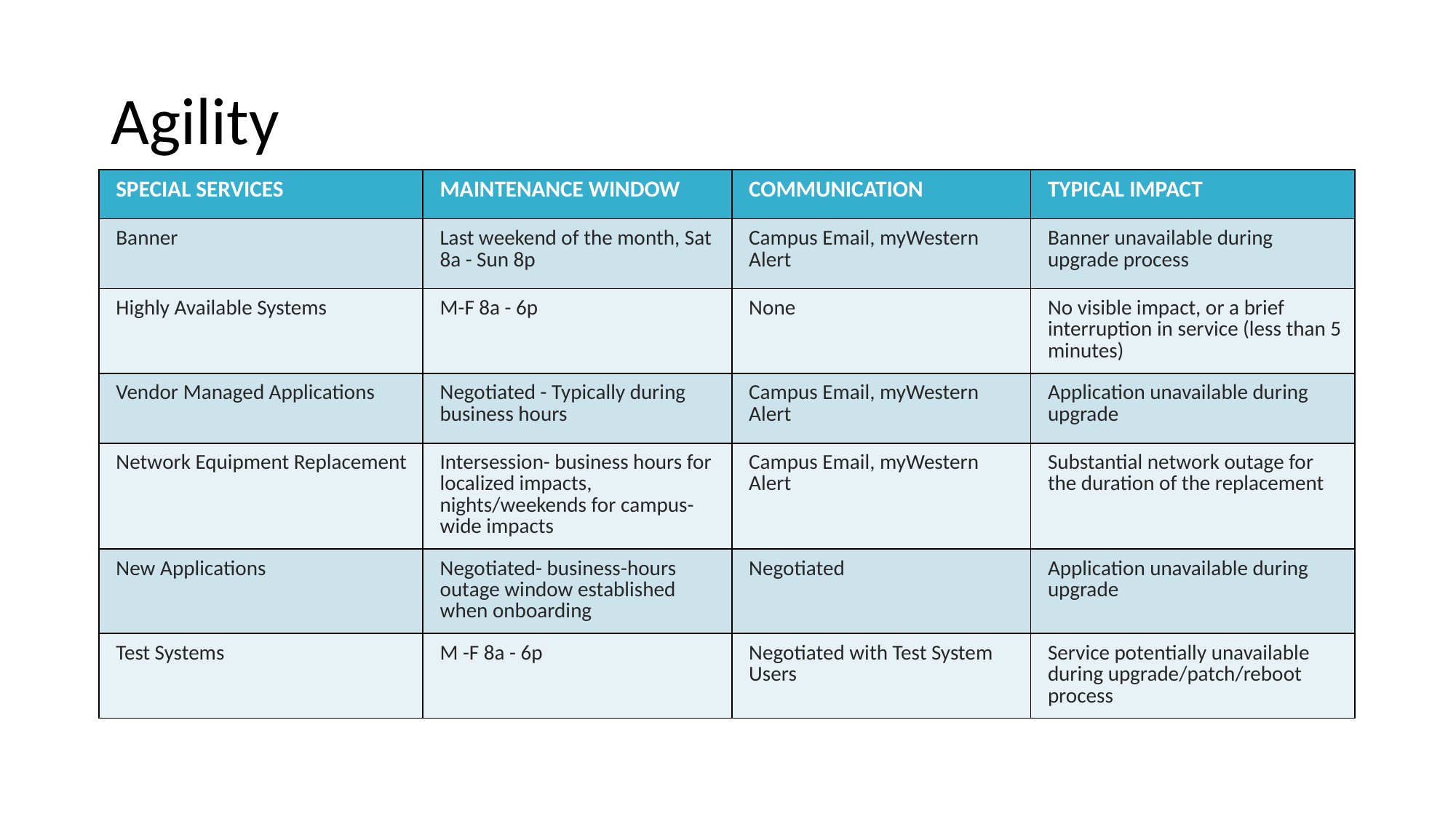

# Agility
| SPECIAL SERVICES | MAINTENANCE WINDOW | COMMUNICATION | TYPICAL IMPACT |
| --- | --- | --- | --- |
| Banner | Last weekend of the month, Sat 8a - Sun 8p | Campus Email, myWestern Alert | Banner unavailable during upgrade process |
| Highly Available Systems | M-F 8a - 6p | None | No visible impact, or a brief interruption in service (less than 5 minutes) |
| Vendor Managed Applications | Negotiated - Typically during business hours | Campus Email, myWestern Alert | Application unavailable during upgrade |
| Network Equipment Replacement | Intersession- business hours for localized impacts, nights/weekends for campus-wide impacts | Campus Email, myWestern Alert | Substantial network outage for the duration of the replacement |
| New Applications | Negotiated- business-hours outage window established when onboarding | Negotiated | Application unavailable during upgrade |
| Test Systems | M -F 8a - 6p | Negotiated with Test System Users | Service potentially unavailable during upgrade/patch/reboot process |